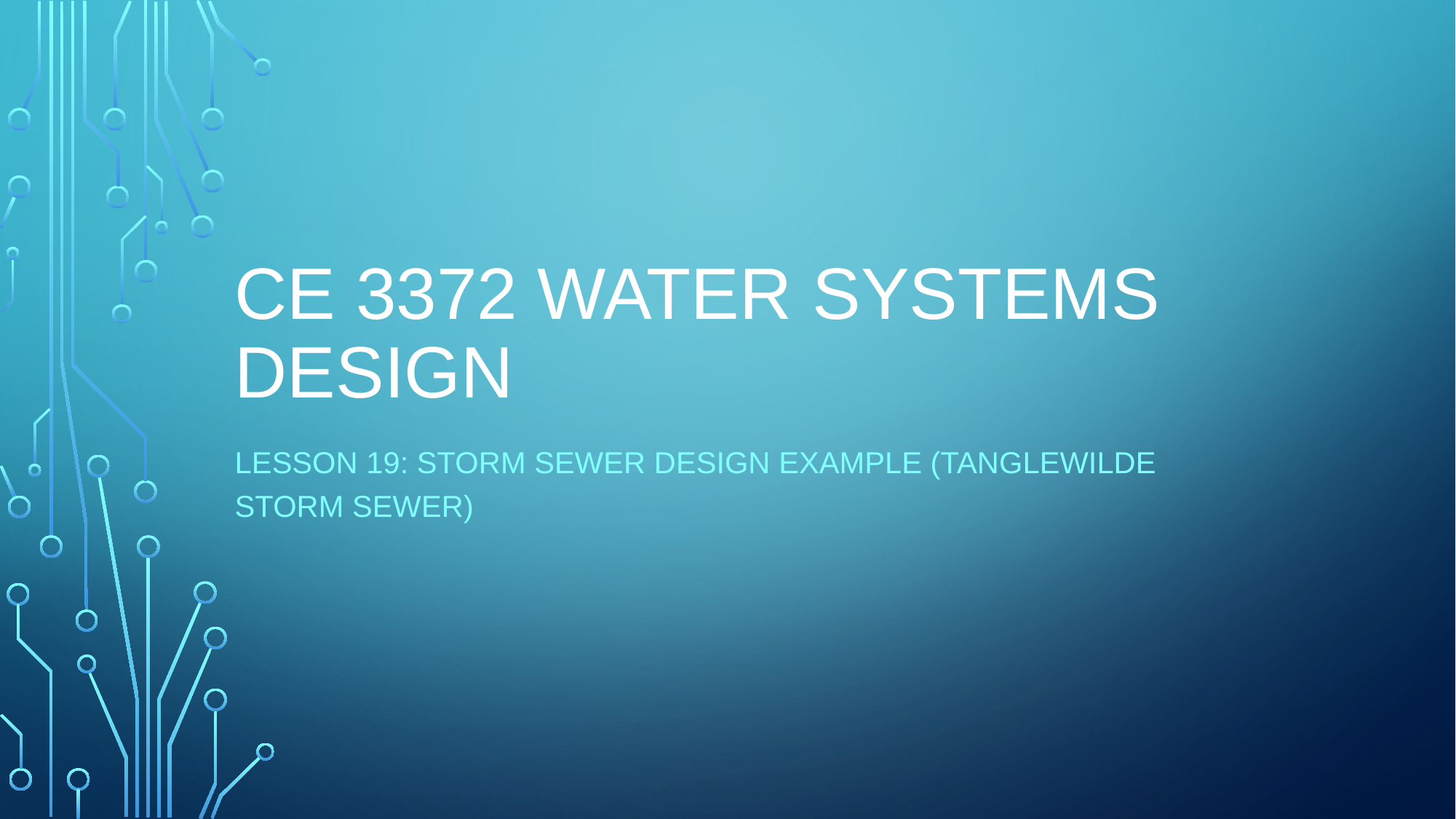

# CE 3372 Water Systems Design
Lesson 19: STORM SEWER DESIGN EXAMPLE (TANGLEWILDE STORM SEWER)